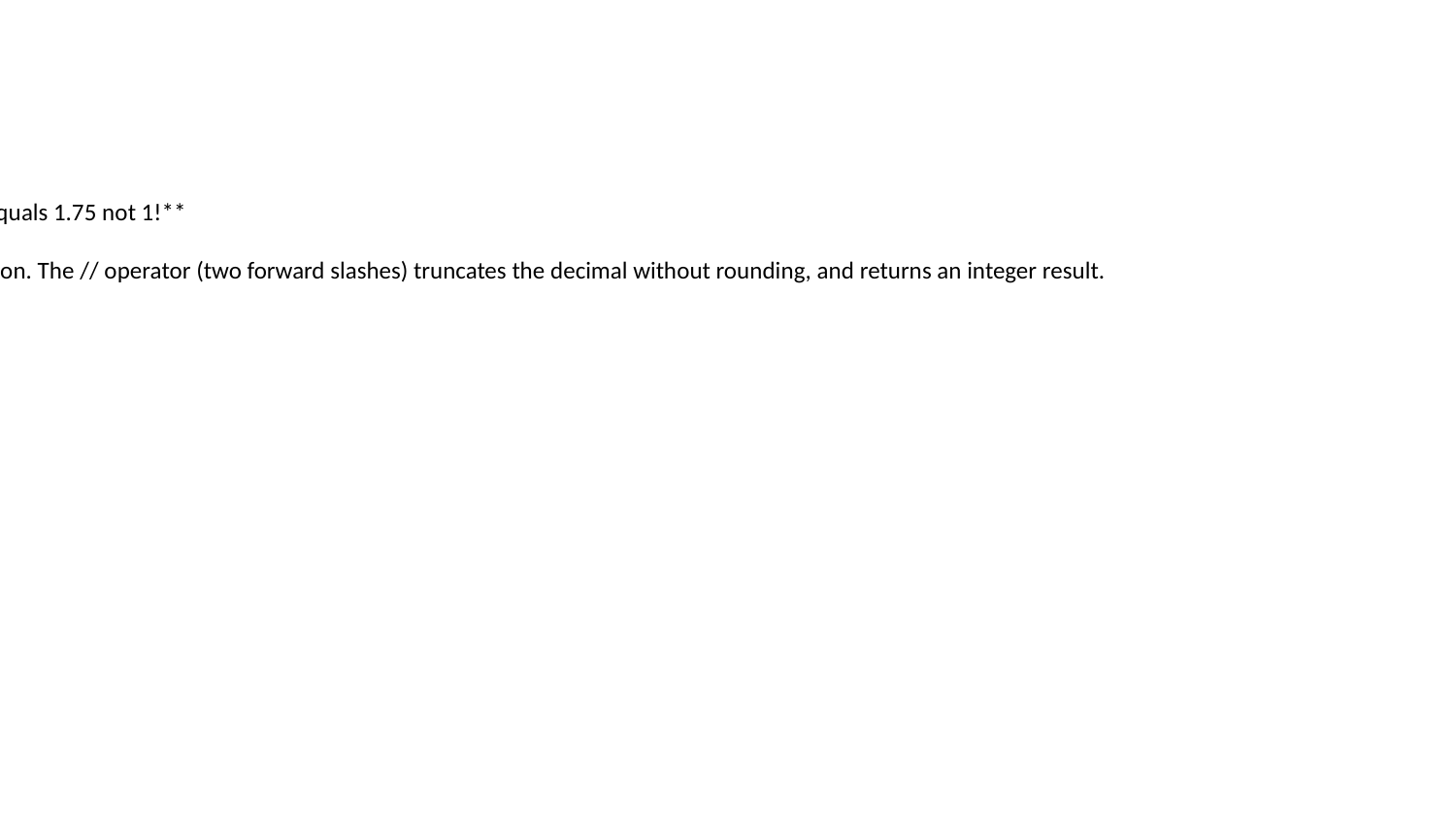

Info:
**Whoa! What just happened? Last time I checked, 7 divided by 4 equals 1.75 not 1!**
The reason we get this result is because we are using "*floor*" division. The // operator (two forward slashes) truncates the decimal without rounding, and returns an integer result.